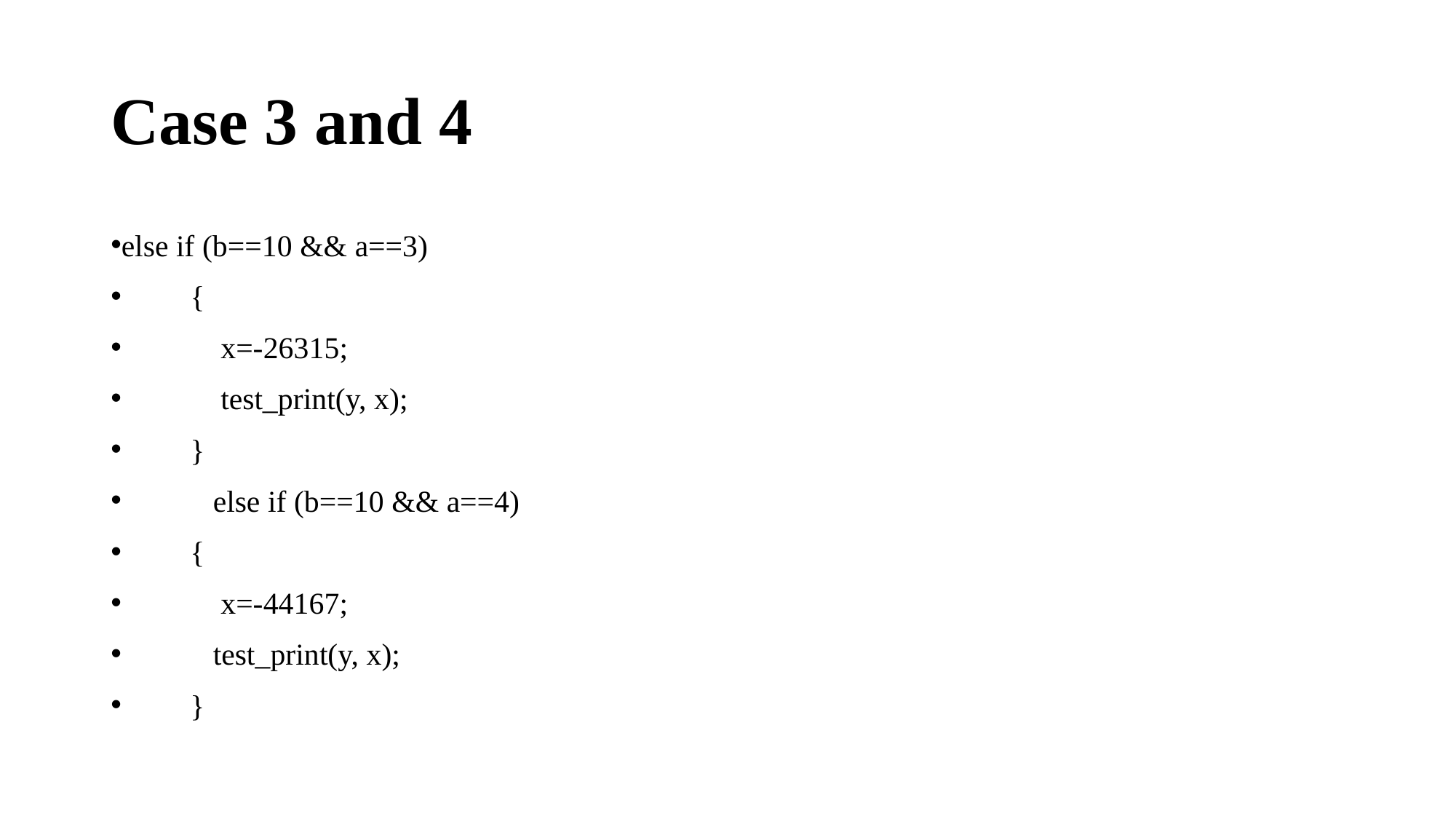

# Case 3 and 4
else if (b==10 && a==3)
         {
             x=-26315;
             test_print(y, x);
         }
            else if (b==10 && a==4)
         {
             x=-44167;
            test_print(y, x);
         }